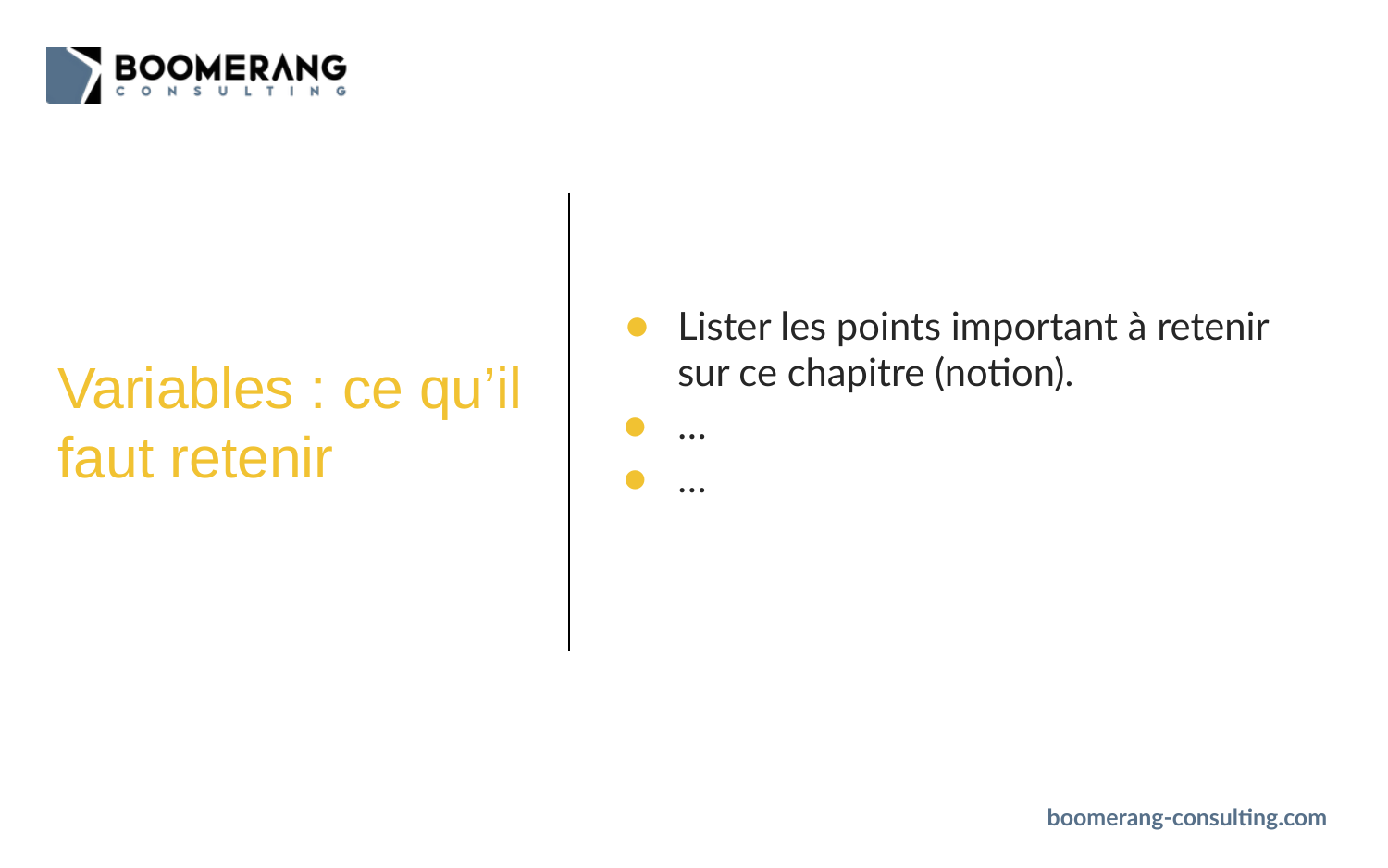

# Variables : ce qu’il faut retenir
Lister les points important à retenir sur ce chapitre (notion).
…
…